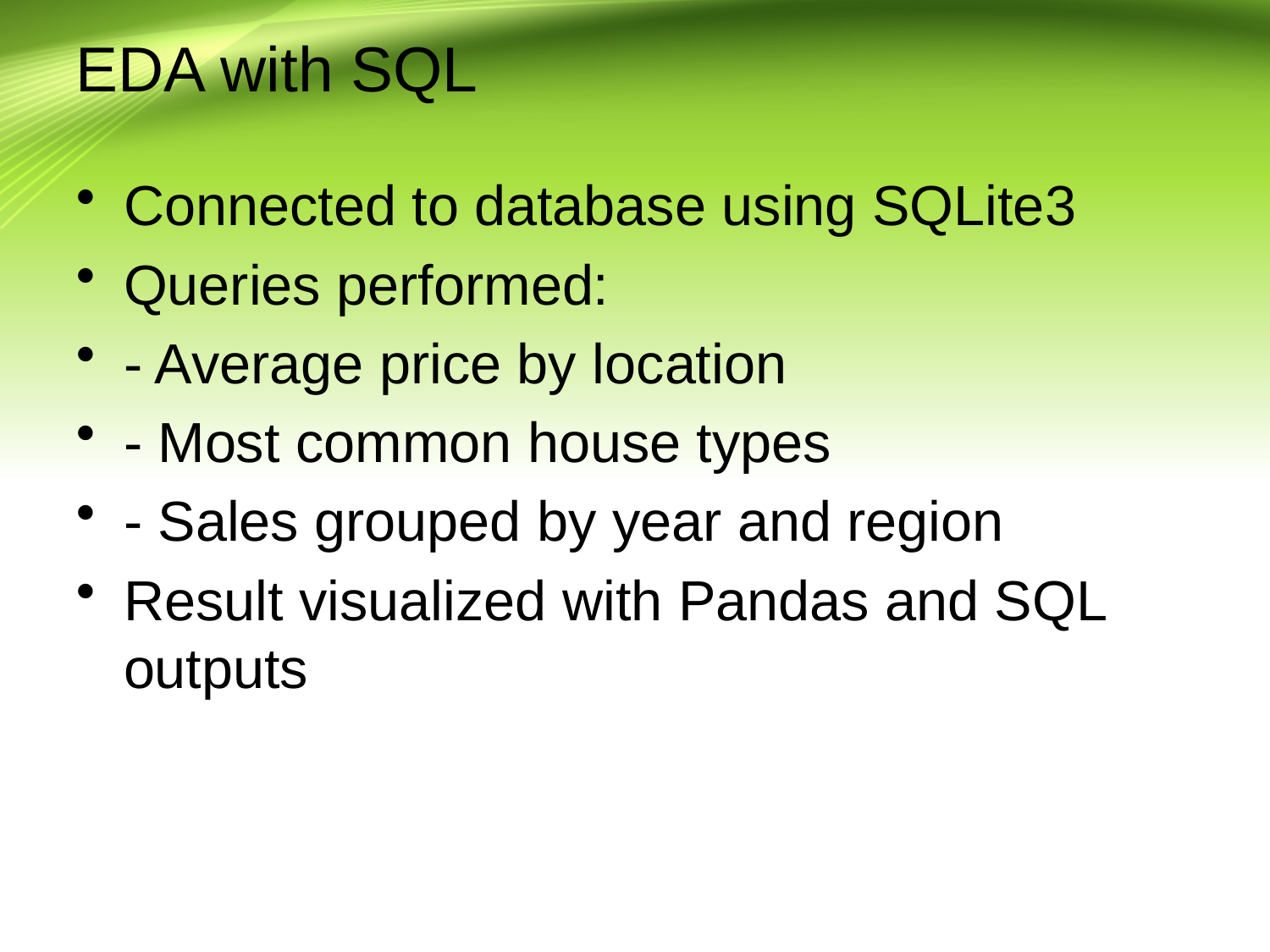

# EDA with SQL
Connected to database using SQLite3
Queries performed:
- Average price by location
- Most common house types
- Sales grouped by year and region
Result visualized with Pandas and SQL outputs